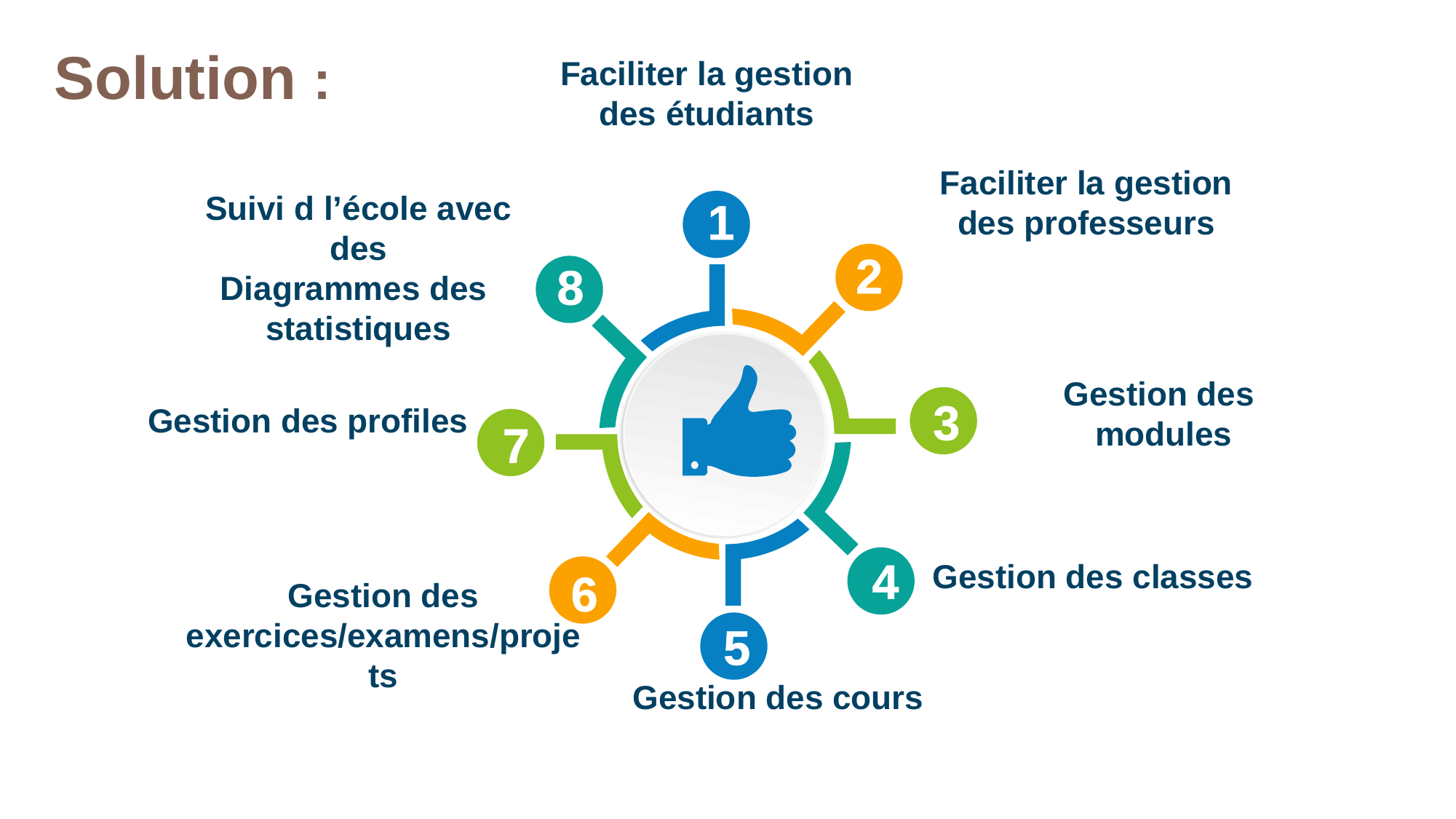

Solution :
 Faciliter la gestion
des étudiants
Faciliter la gestion des professeurs

Suivi d l’école avec des
Diagrammes des
statistiques
1

2

8

Gestion des
modules
3

Gestion des profiles

7

4

Gestion des classes

6
Gestion des exercices/examens/projets
5

Gestion des cours